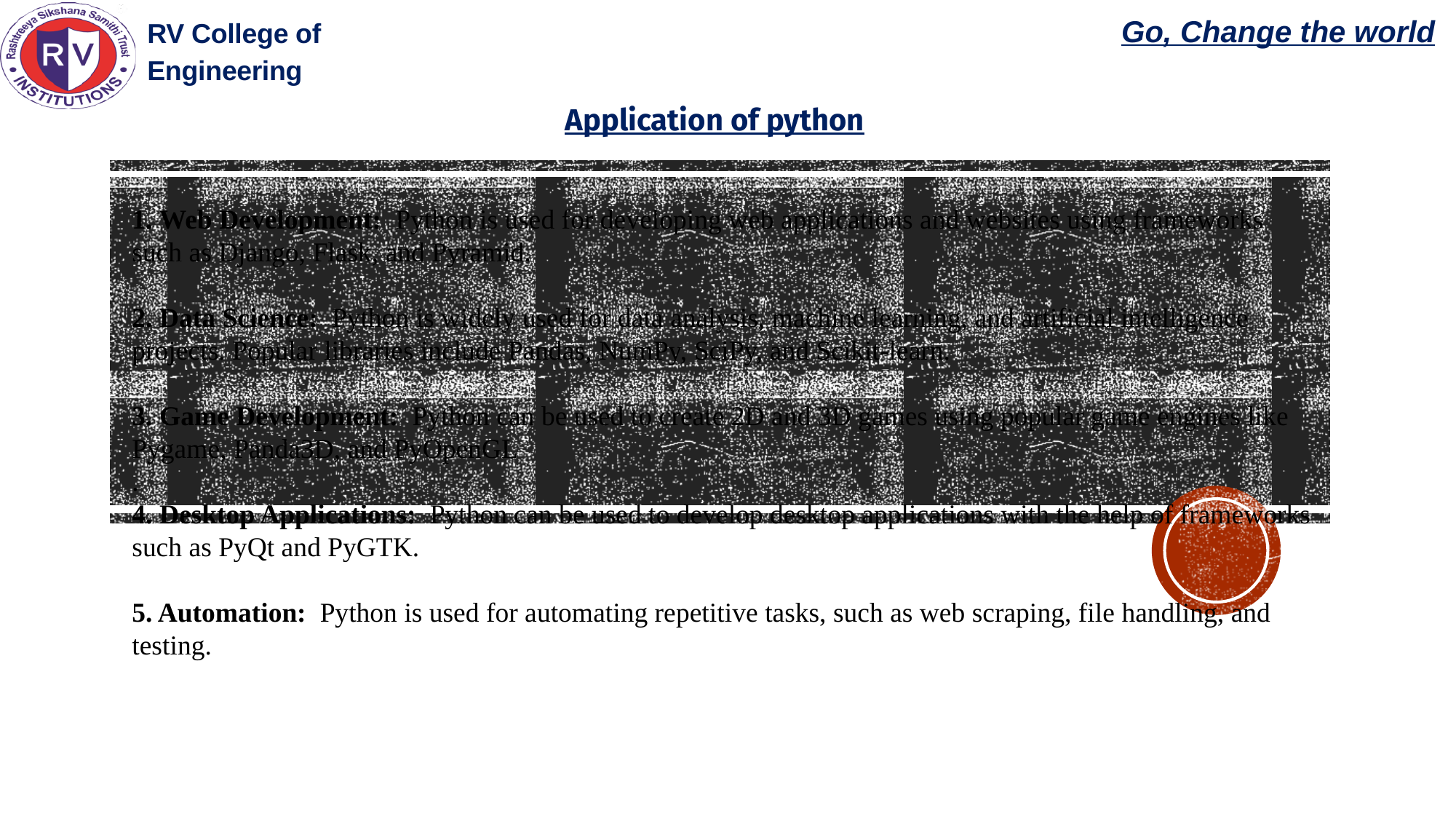

RV College of
Engineering
Go, Change the world
Application of python
 Web Development:  Python is used for developing web applications and websites using frameworks such as Django, Flask, and Pyramid.

2. Data Science:  Python is widely used for data analysis, machine learning, and artificial intelligence projects. Popular libraries include Pandas, NumPy, SciPy, and Scikit-learn.

3. Game Development:  Python can be used to create 2D and 3D games using popular game engines like Pygame, Panda3D, and PyOpenGL
.
4. Desktop Applications:  Python can be used to develop desktop applications with the help of frameworks such as PyQt and PyGTK.

5. Automation:  Python is used for automating repetitive tasks, such as web scraping, file handling, and testing.